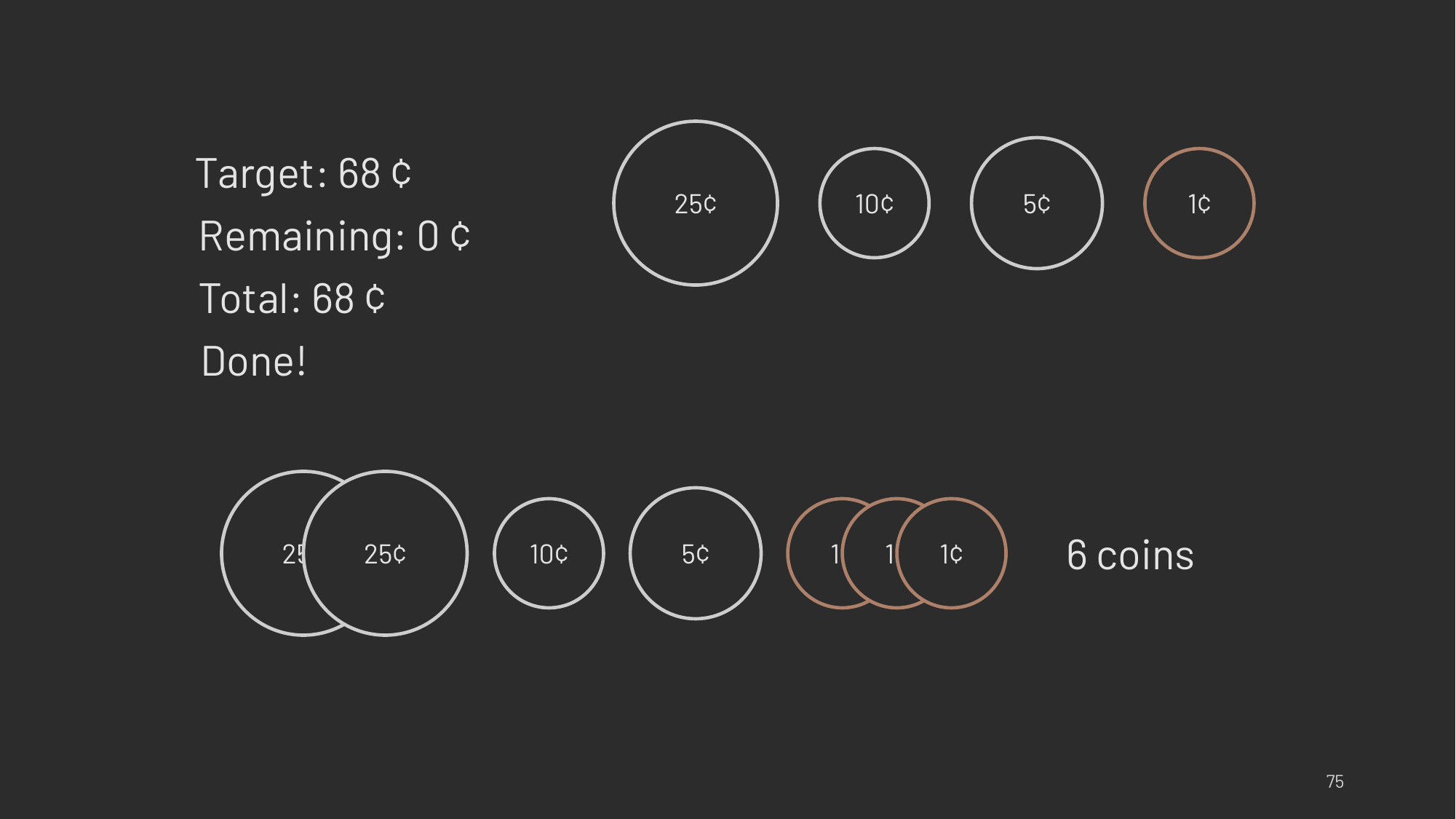

25¢
5¢
Target: 68 ¢
10¢
1¢
Remaining: 0 ¢
Total: 68 ¢
Done!
25¢
25¢
5¢
10¢
1¢
1¢
1¢
6 coins
75